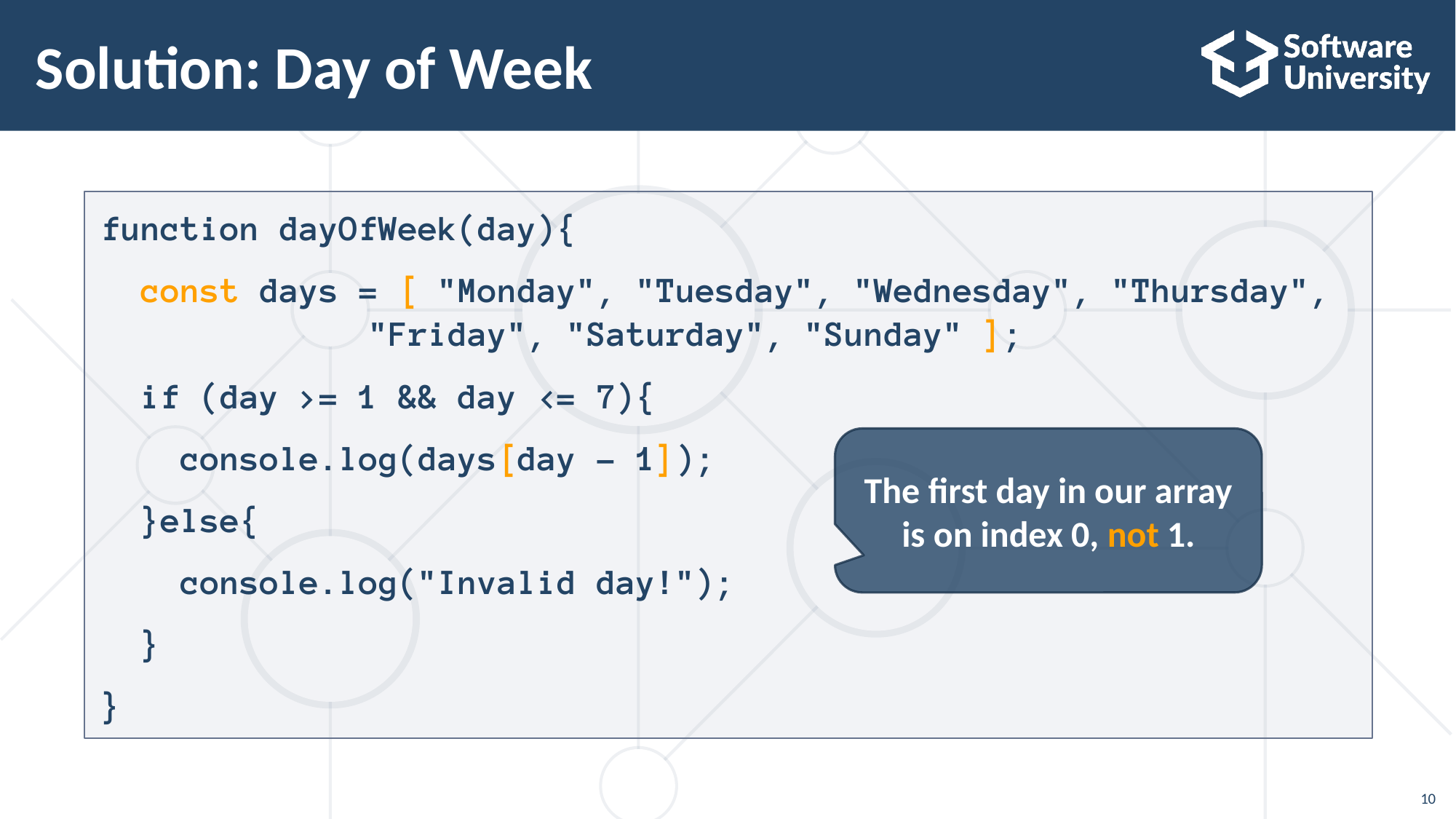

# Solution: Day of Week
function dayOfWeek(day){
  const days = [ "Monday", "Tuesday", "Wednesday", "Thursday",
	        "Friday", "Saturday", "Sunday" ];
  if (day >= 1 && day <= 7){
    console.log(days[day - 1]);
  }else{
    console.log("Invalid day!");
  }
}
The first day in our array is on index 0, not 1.
10